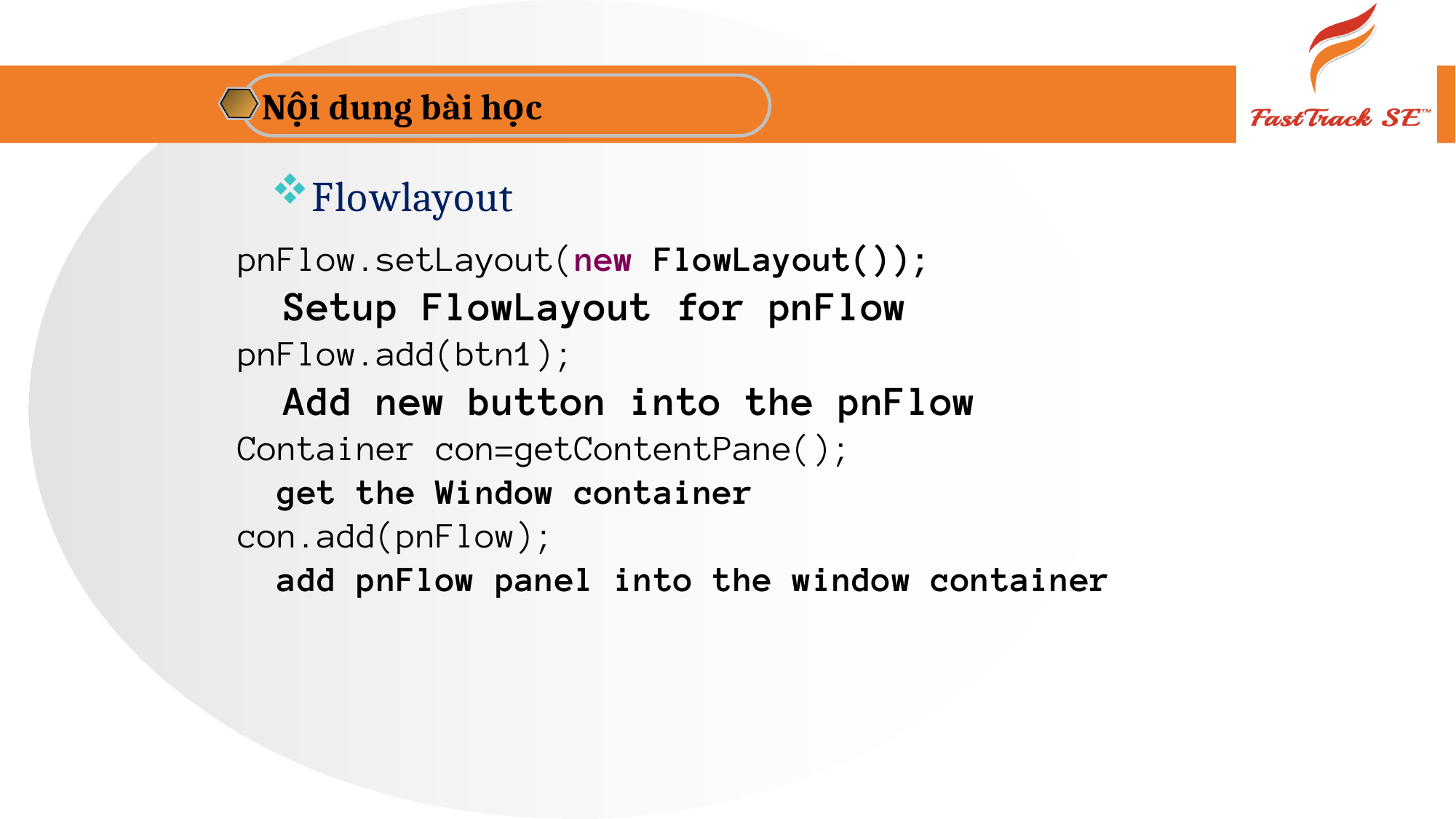

Nội dung bài học

Flowlayout
pnFlow.setLayout(new FlowLayout());
  Setup FlowLayout for pnFlow
pnFlow.add(btn1);
  Add new button into the pnFlow
Container con=getContentPane();
  get the Window container
con.add(pnFlow);
  add pnFlow panel into the window container